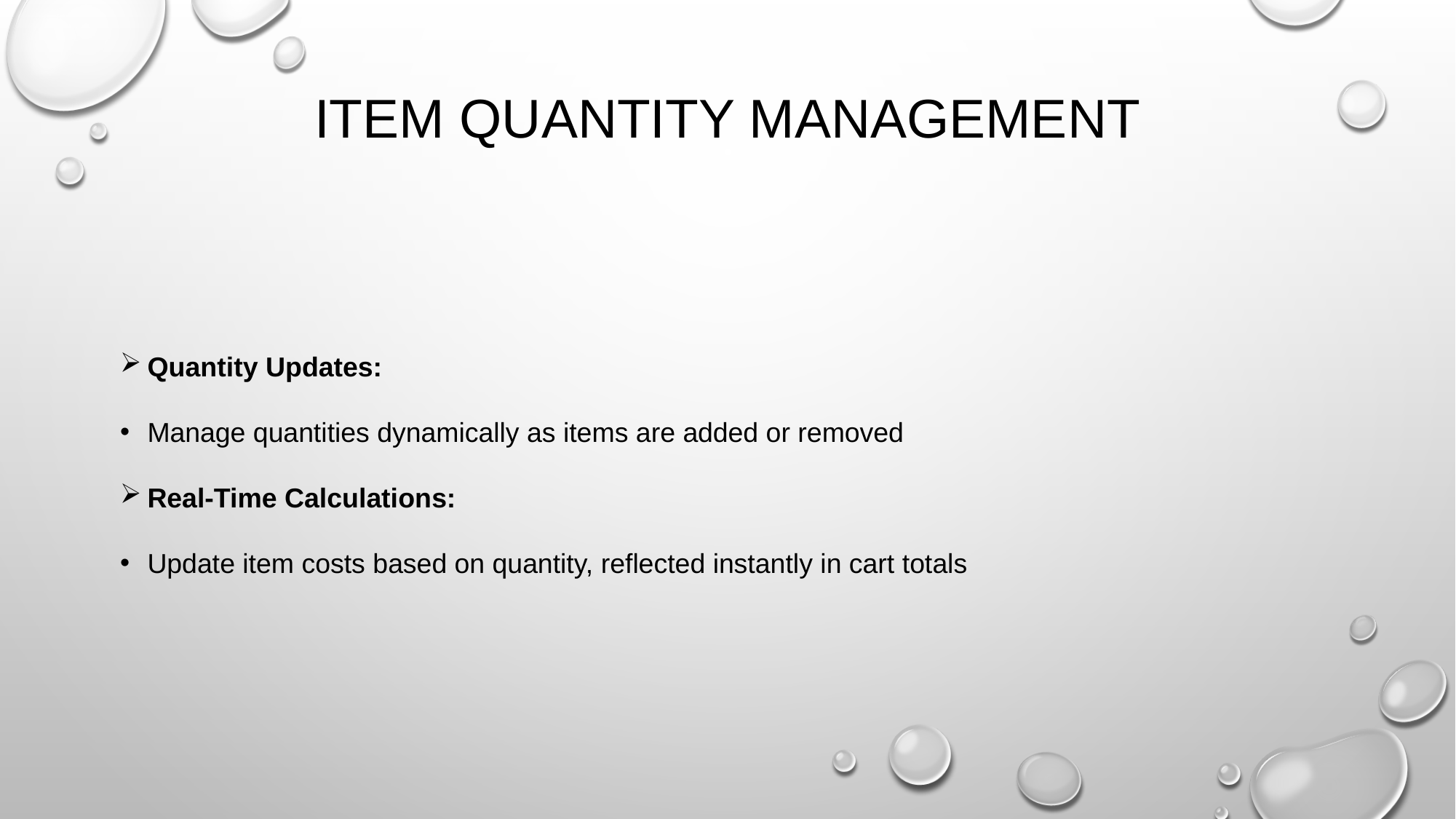

# Item Quantity Management
Quantity Updates:

Manage quantities dynamically as items are added or removed

Real-Time Calculations:

Update item costs based on quantity, reflected instantly in cart totals